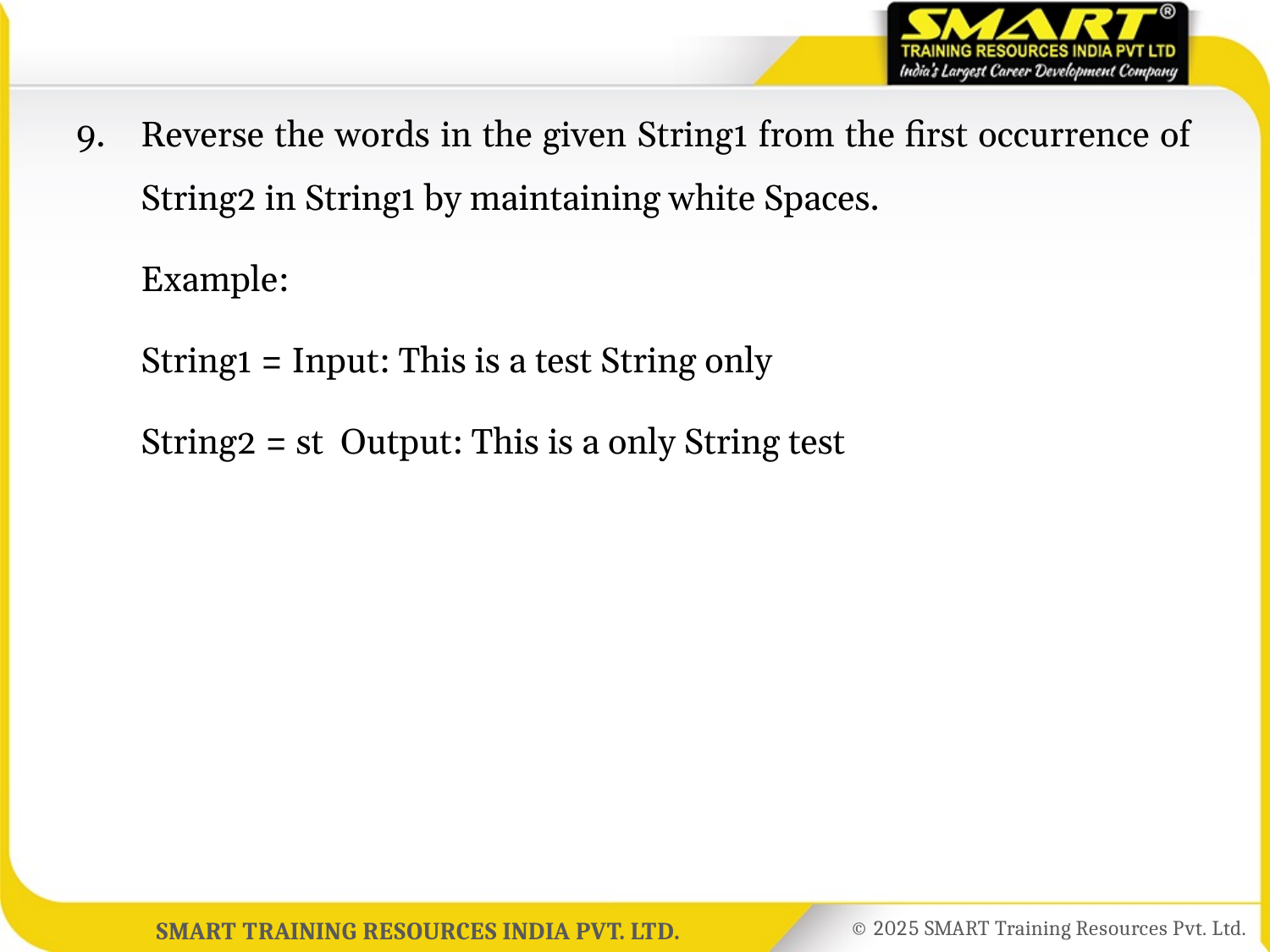

9.	Reverse the words in the given String1 from the first occurrence of String2 in String1 by maintaining white Spaces.
	Example:
	String1 = Input: This is a test String only
	String2 = st  Output: This is a only String test